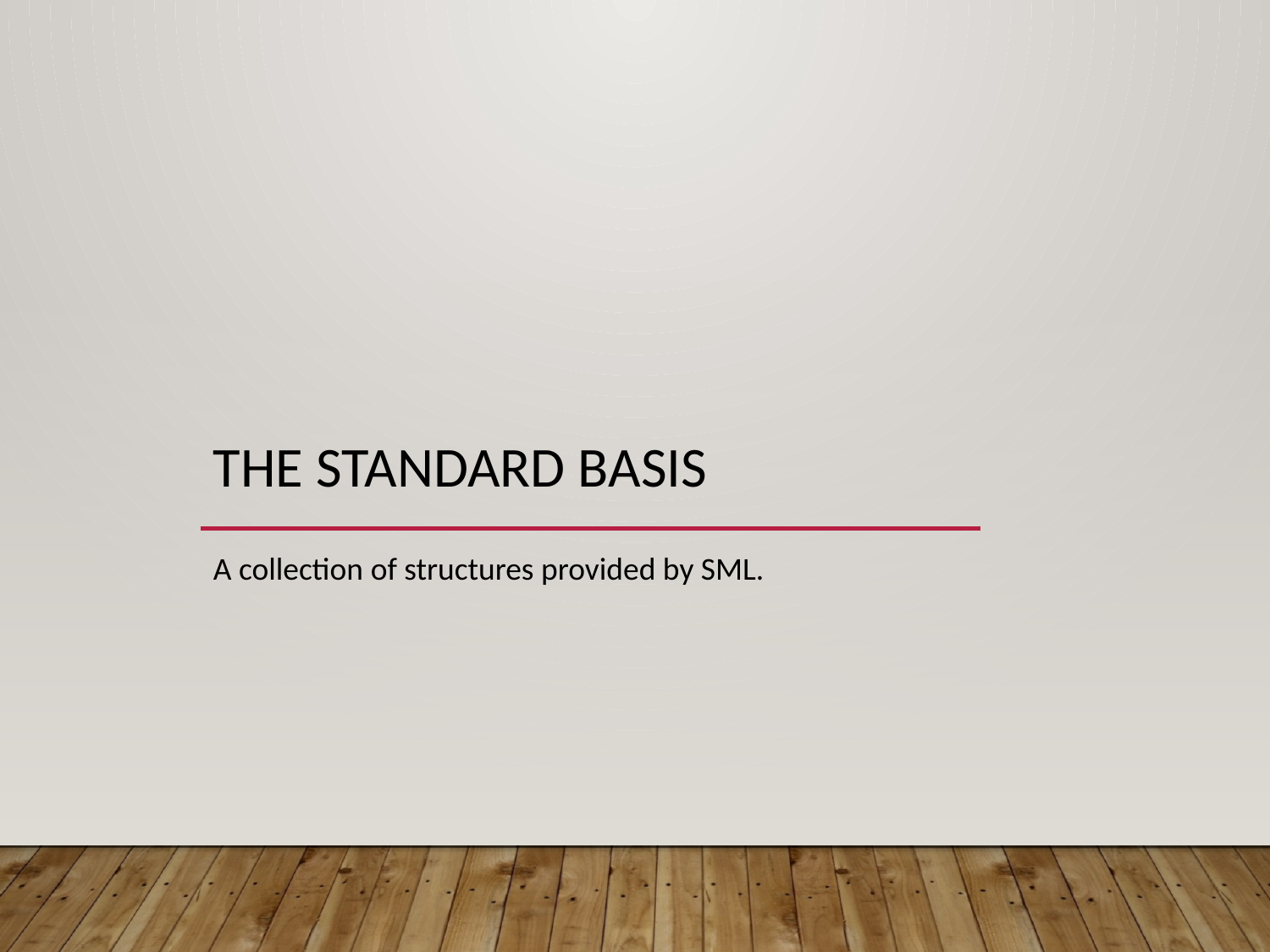

# the standard Basis
A collection of structures provided by SML.